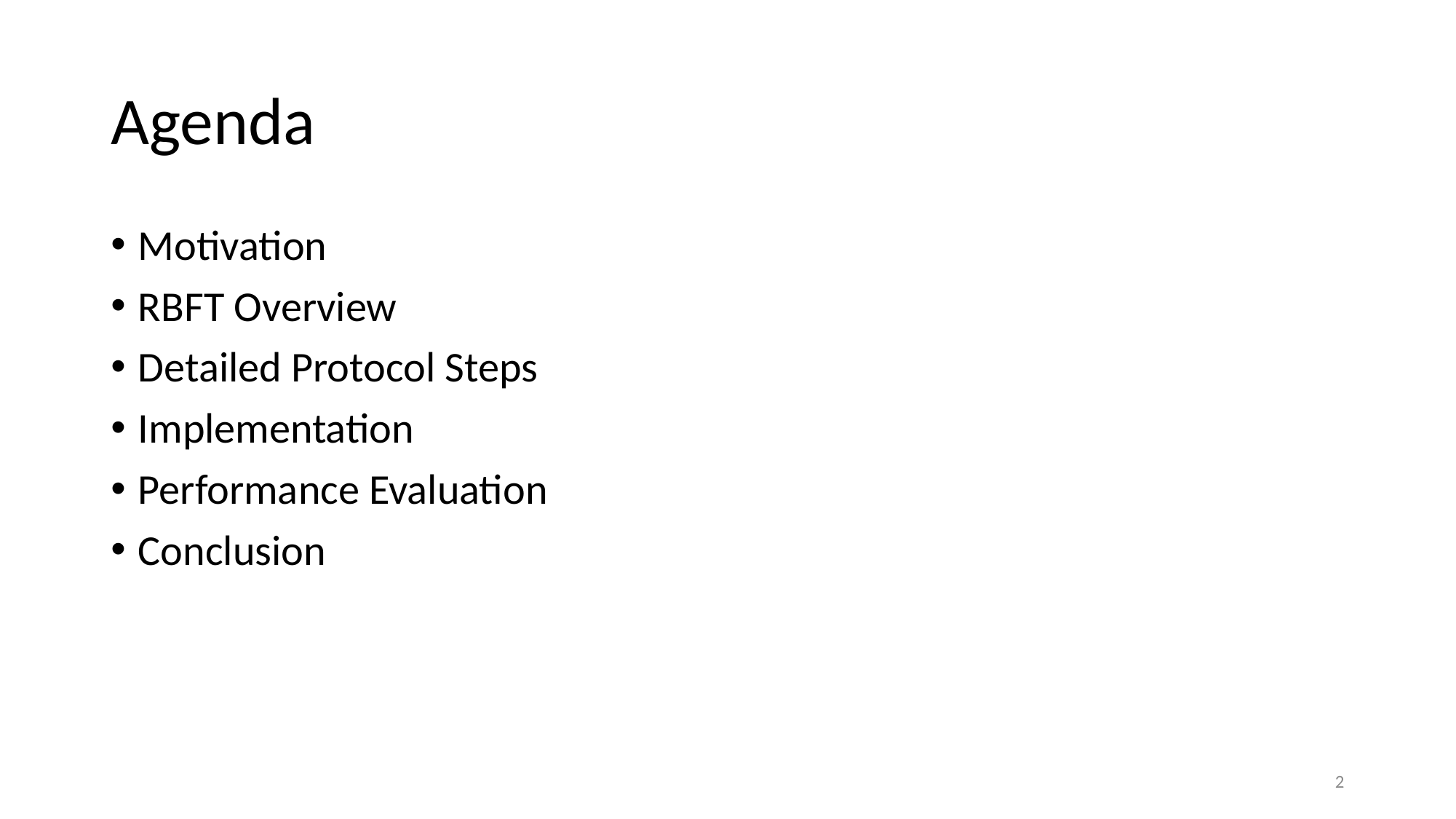

# Agenda
Motivation
RBFT Overview
Detailed Protocol Steps
Implementation
Performance Evaluation
Conclusion
2